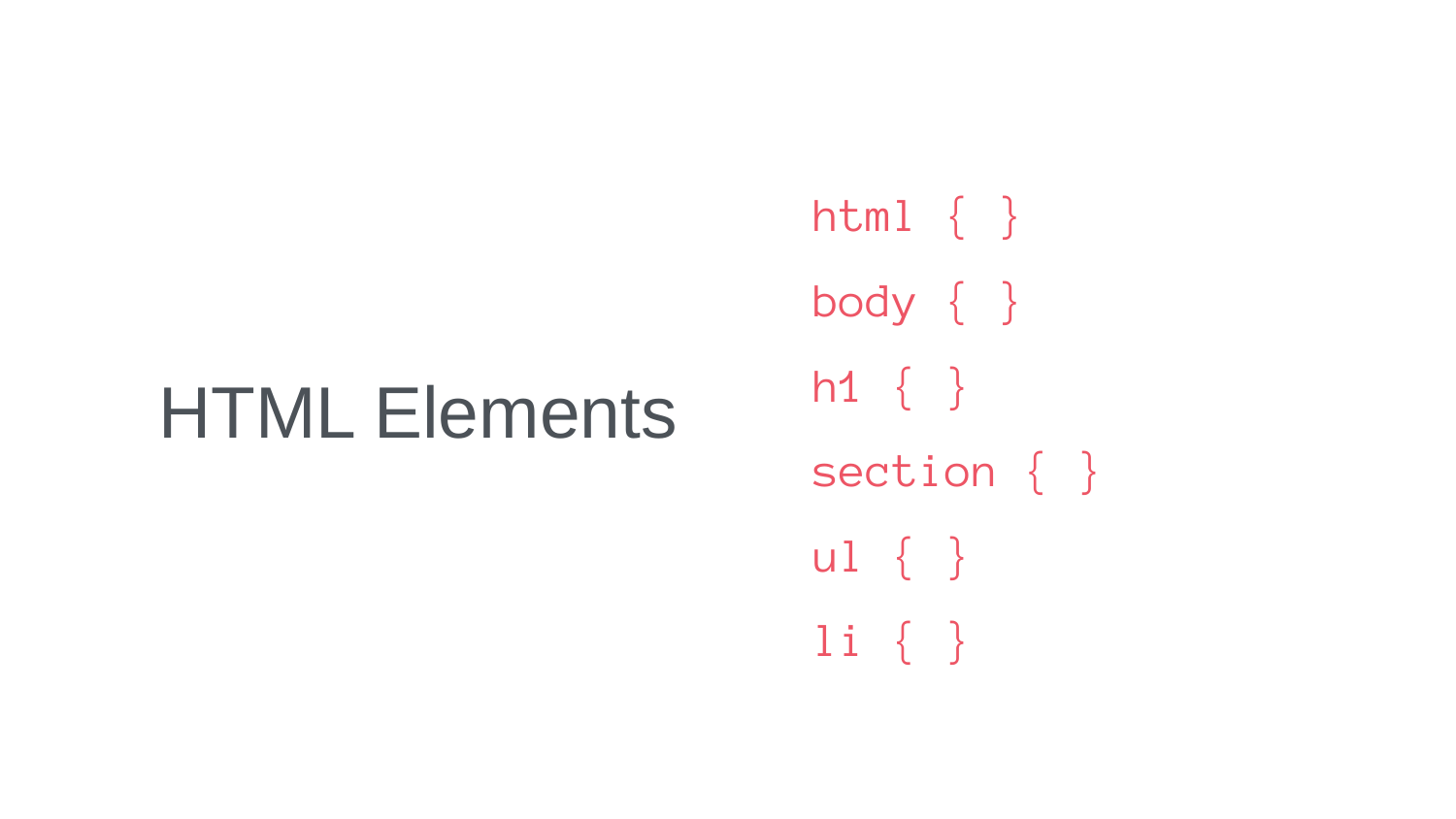

html { }
body { }
h1 { }
section { }
ul { }
li { }
HTML Elements